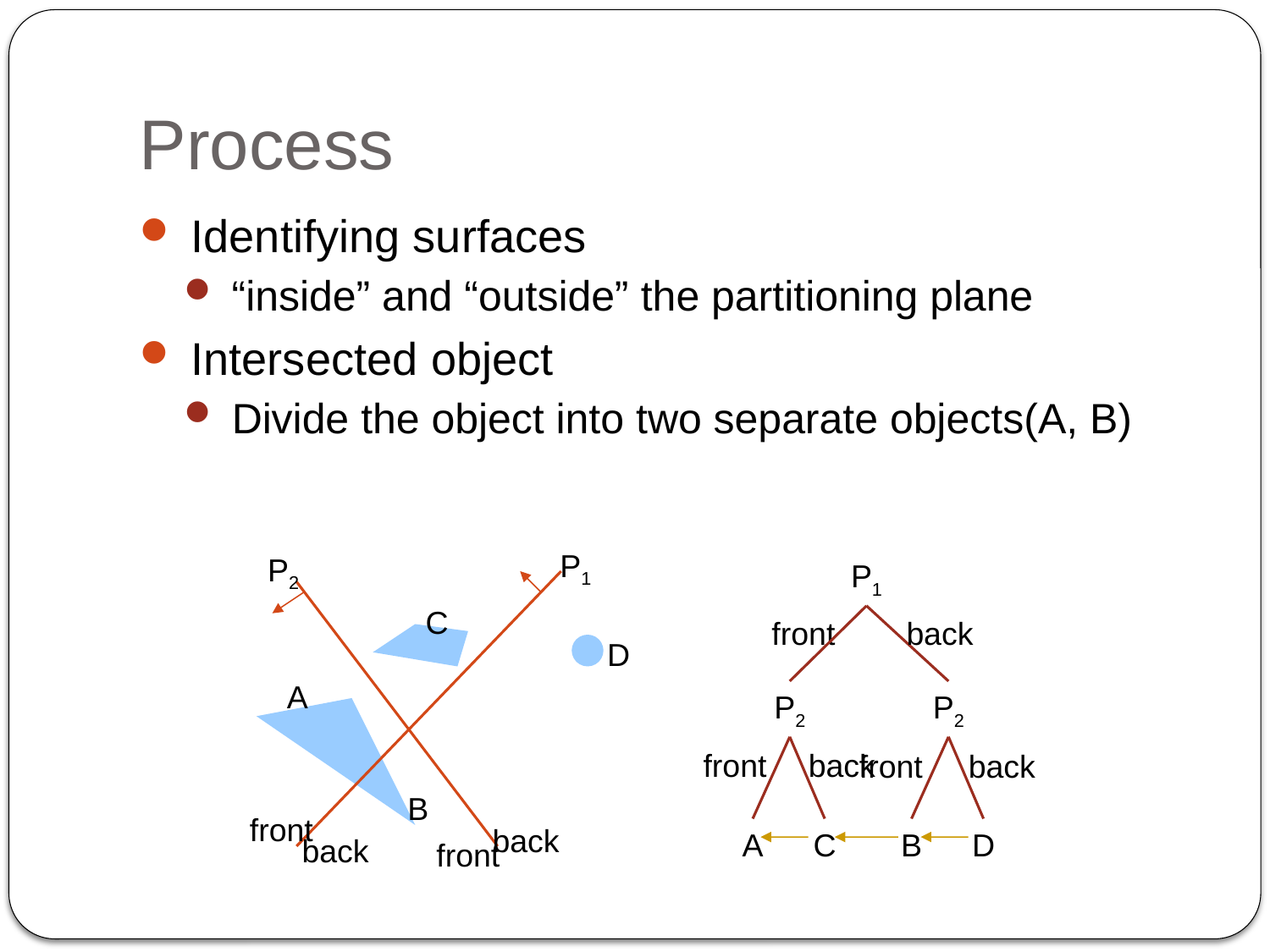

# Process
 Identifying surfaces
 “inside” and “outside” the partitioning plane
 Intersected object
 Divide the object into two separate objects(A, B)
P1
P2
P1

C
front
back

D

A
P2
P2

front
back
front
back
B
front
back
A
C
B
D
back
front